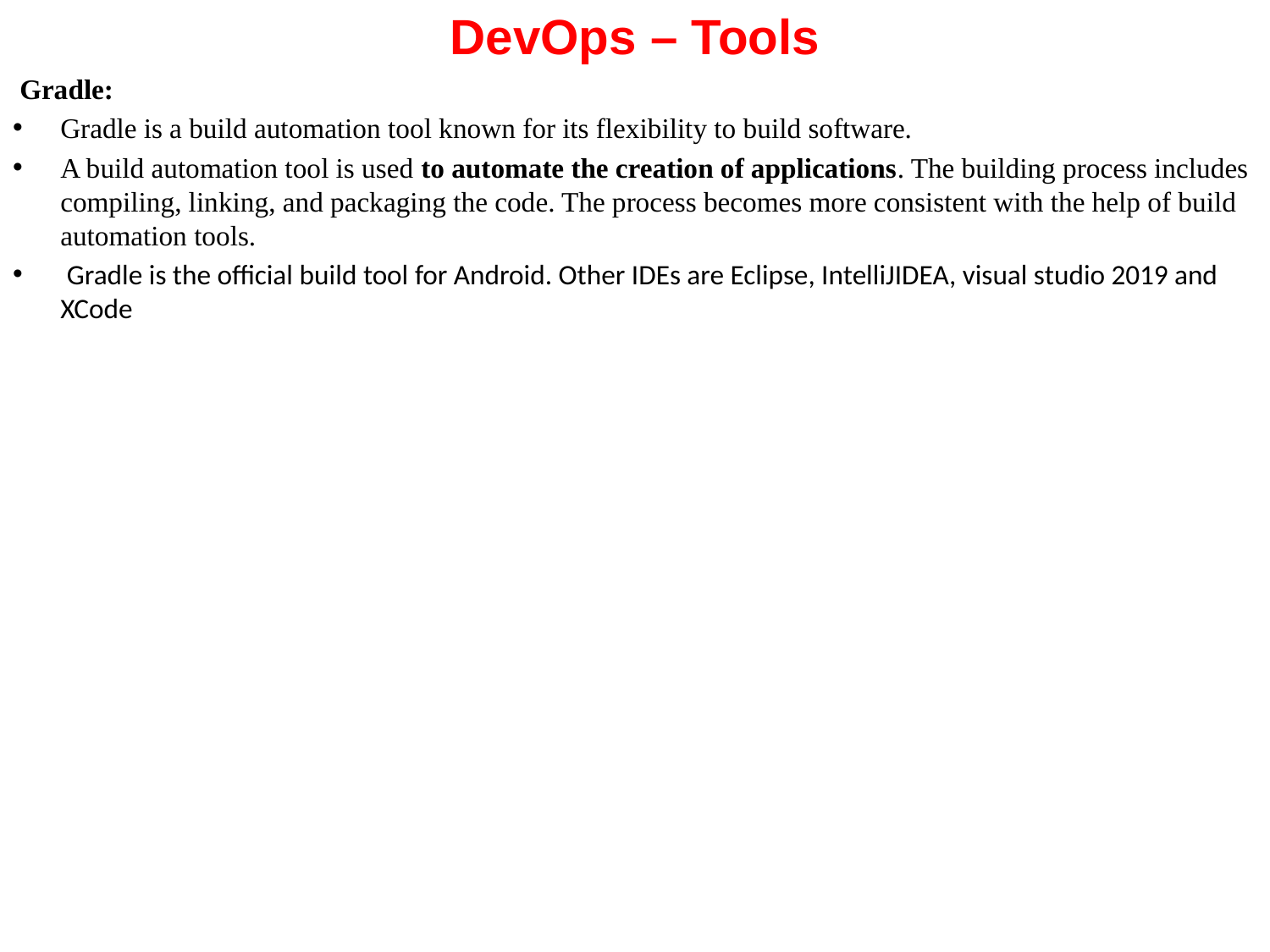

# DevOps – Tools
 Gradle:
Gradle is a build automation tool known for its flexibility to build software.
A build automation tool is used to automate the creation of applications. The building process includes compiling, linking, and packaging the code. The process becomes more consistent with the help of build automation tools.
 Gradle is the official build tool for Android. Other IDEs are Eclipse, IntelliJIDEA, visual studio 2019 and XCode